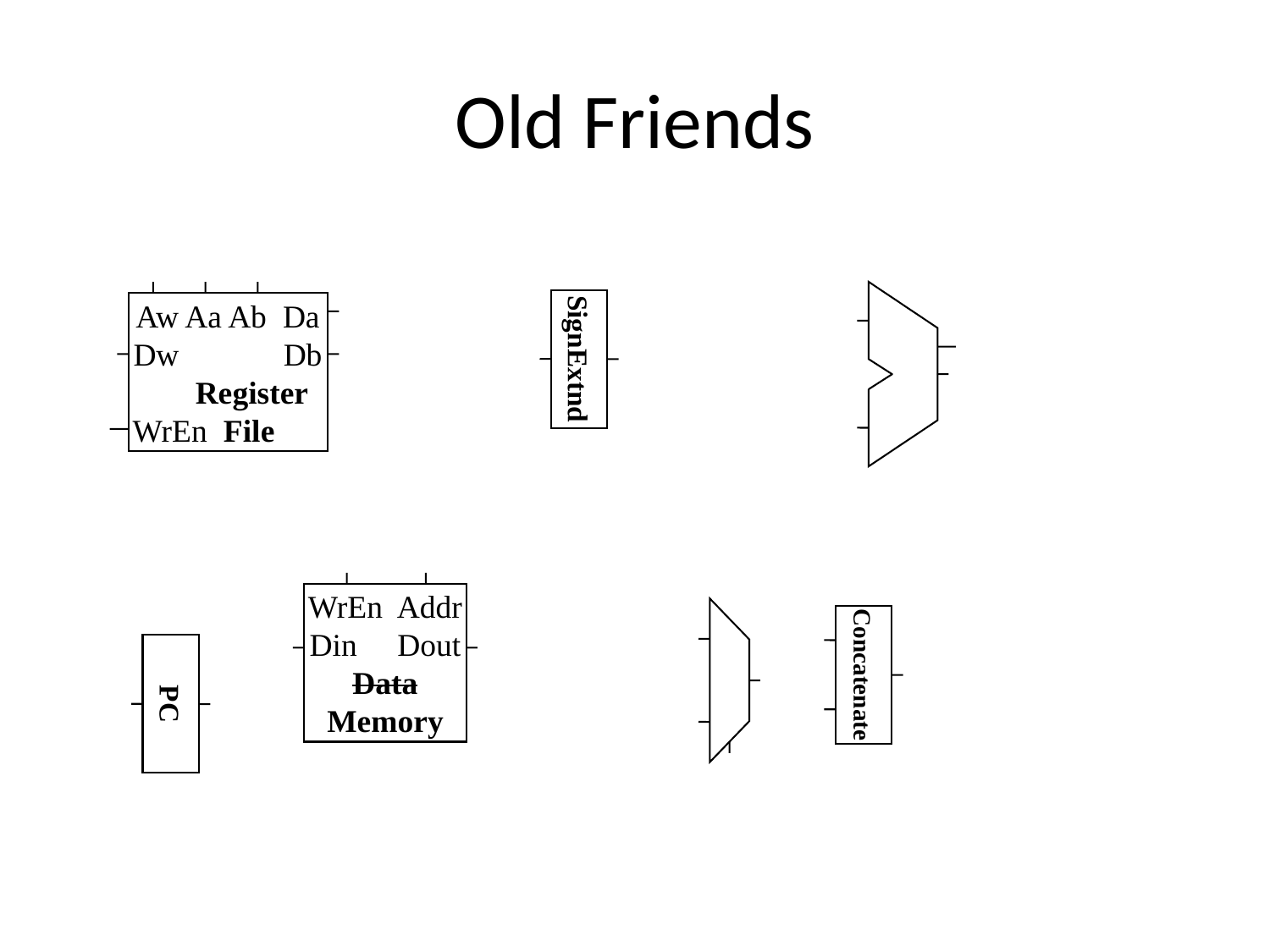

# Old Friends

Aw Aa Ab  Da
Dw             Db
      Register
WrEn  File

SignExtnd

WrEn  Addr
Din     Dout
Data
Memory

Concatenate

PC